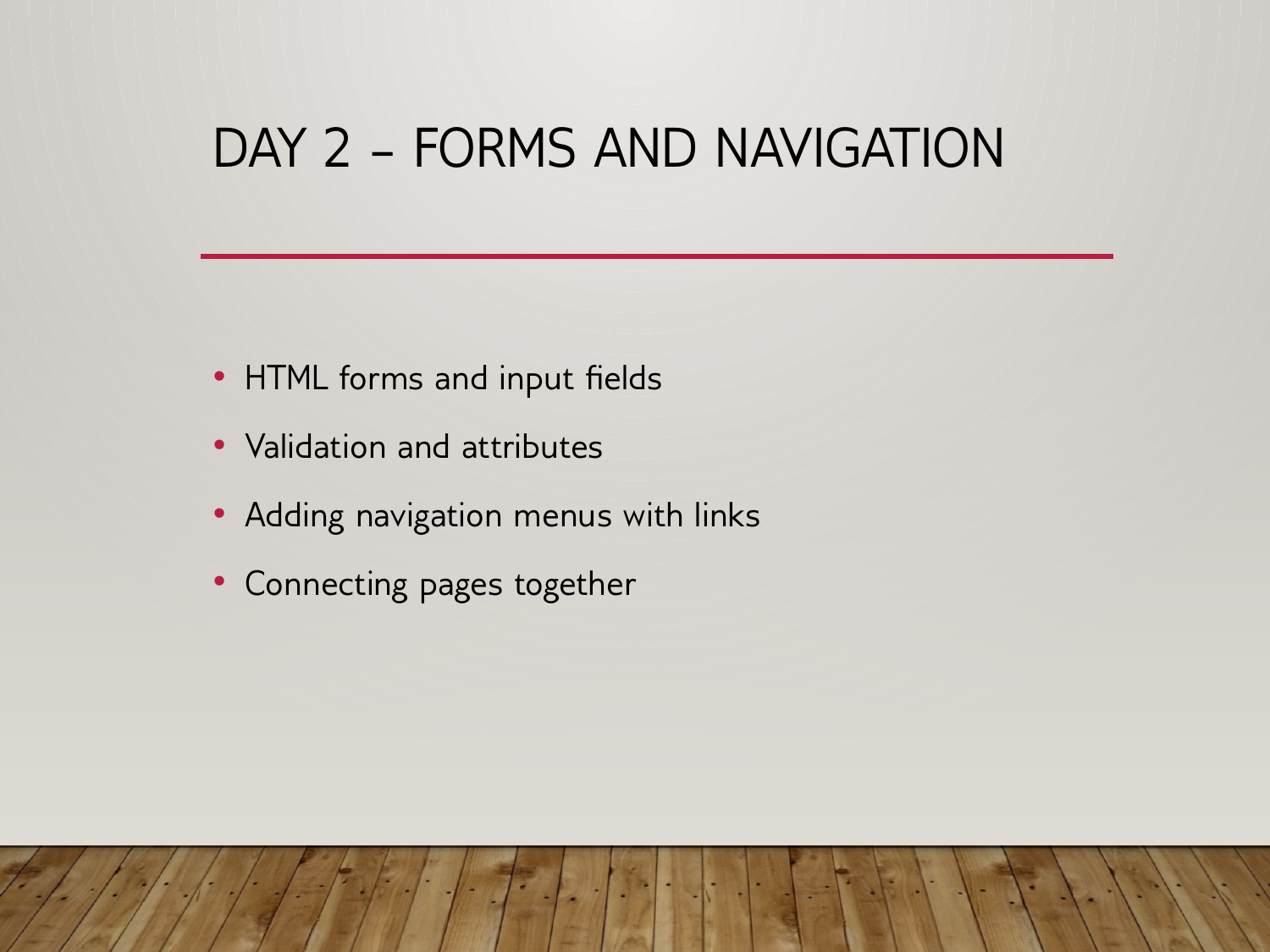

# Day 2 – Forms and Navigation

HTML forms and input fields
Validation and attributes
Adding navigation menus with links
Connecting pages together